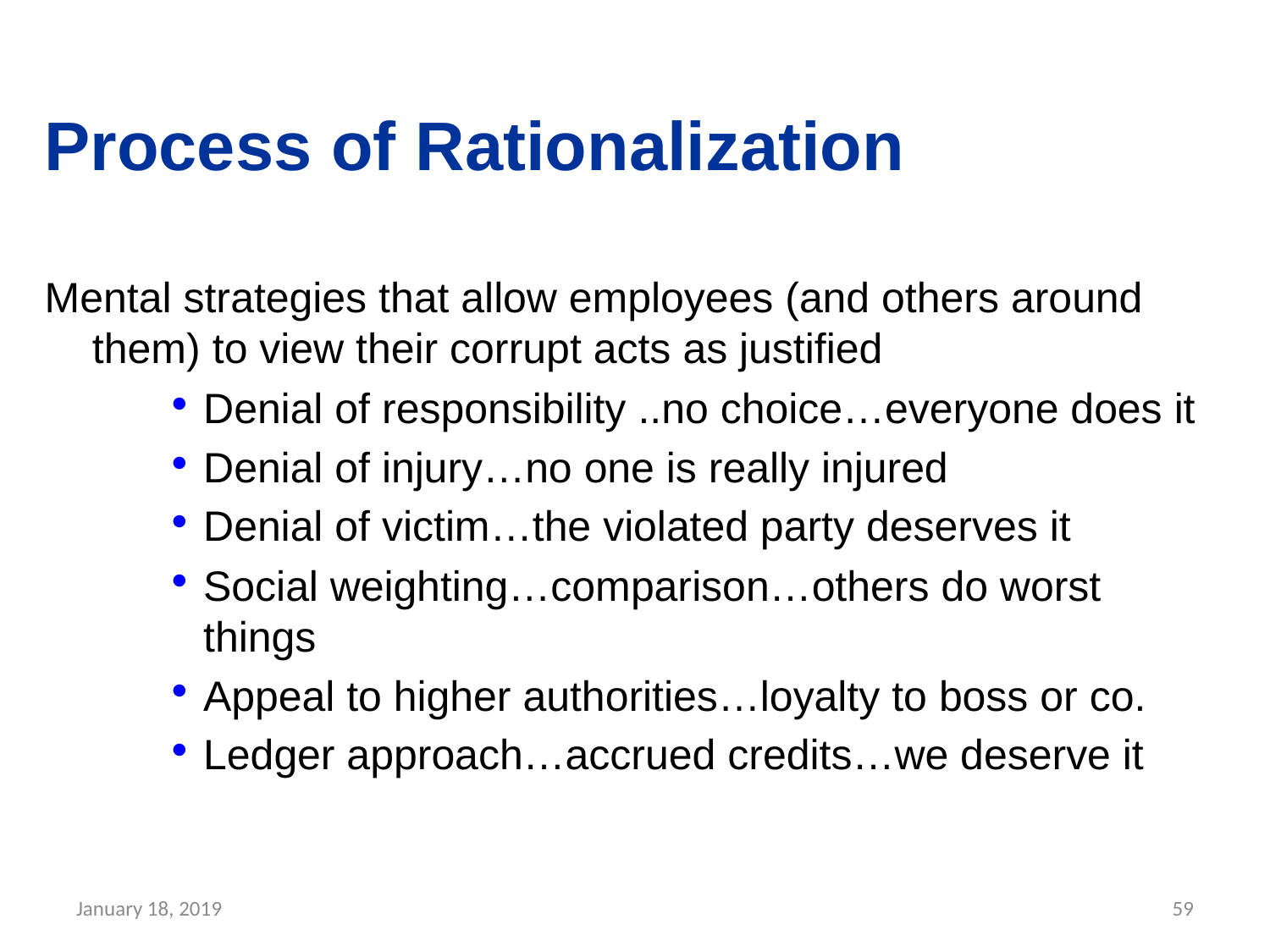

Process of Rationalization
Mental strategies that allow employees (and others around them) to view their corrupt acts as justified
Denial of responsibility ..no choice…everyone does it
Denial of injury…no one is really injured
Denial of victim…the violated party deserves it
Social weighting…comparison…others do worst things
Appeal to higher authorities…loyalty to boss or co.
Ledger approach…accrued credits…we deserve it
January 18, 2019
59